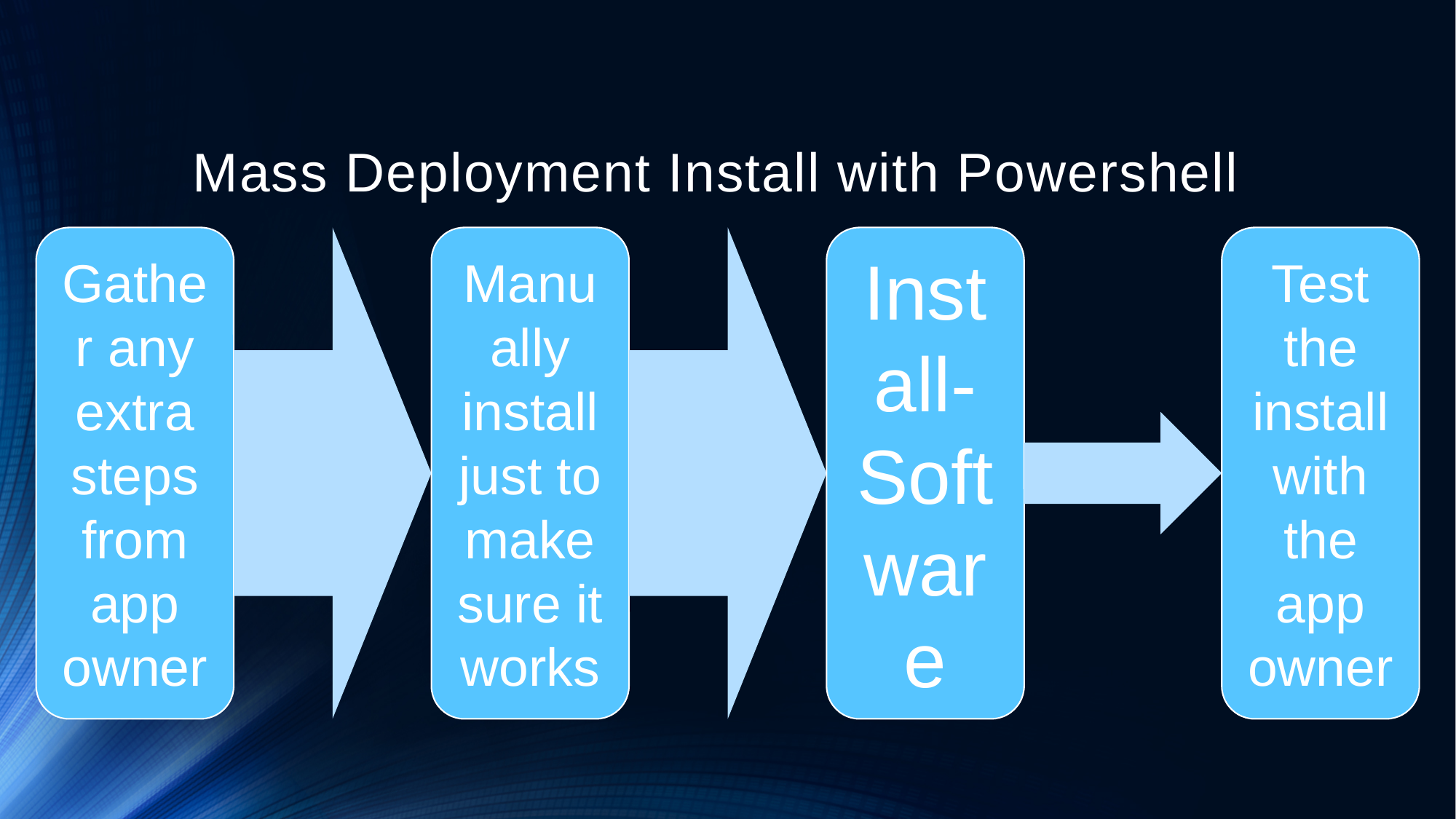

# Mass Deployment Install with Powershell
Gather any extra steps from app owner
Manually install just to make sure it works
Install-Software
Test the install with the app owner